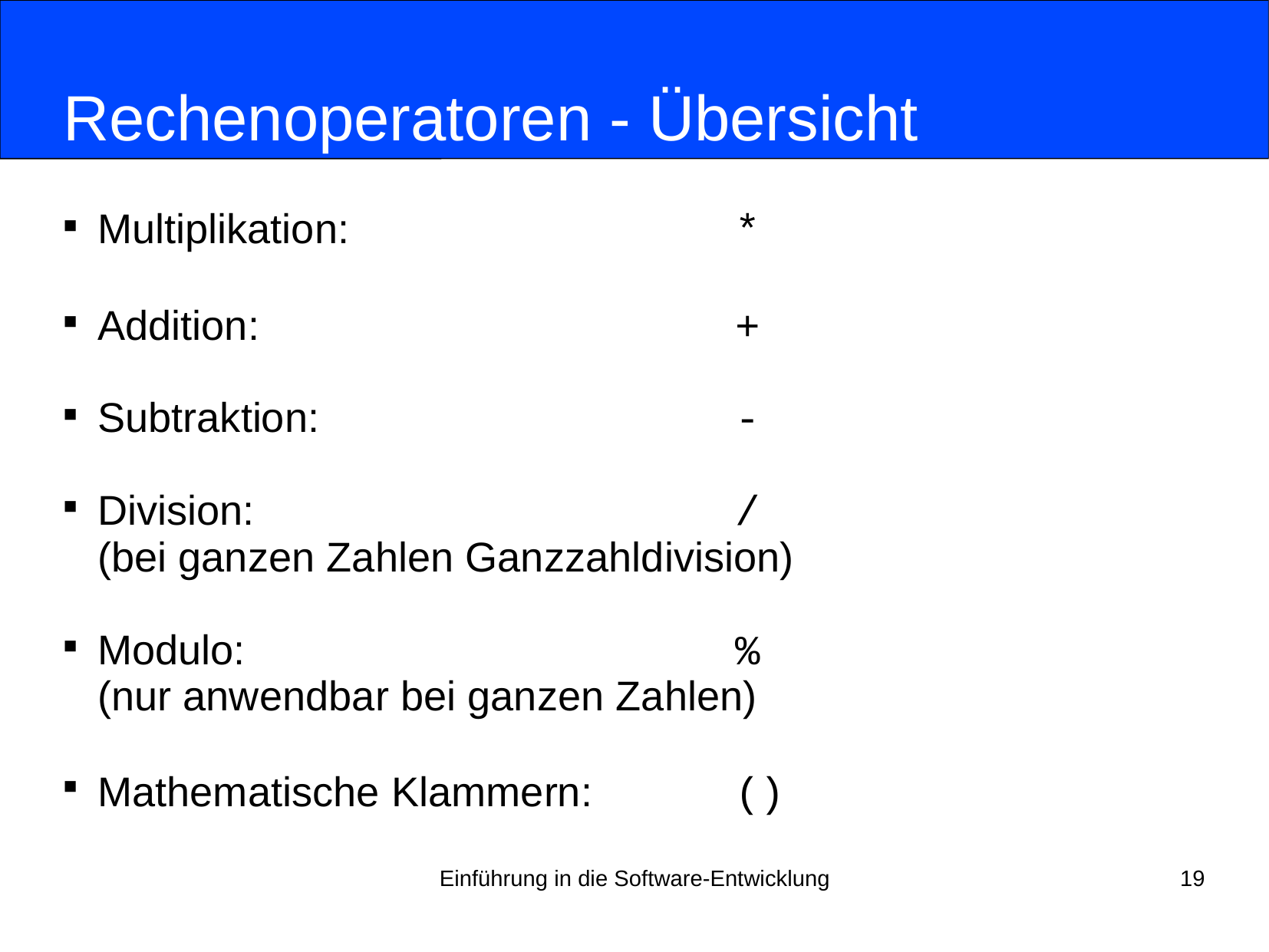

# Rechenoperatoren - Übersicht
Multiplikation:                     		*
Addition:                             		+
Subtraktion:	                       		-
Division:                             		/
(bei ganzen Zahlen Ganzzahldivision)
Modulo:                              		%
(nur anwendbar bei ganzen Zahlen)
Mathematische Klammern:		()

Einführung in die Software-Entwicklung
19